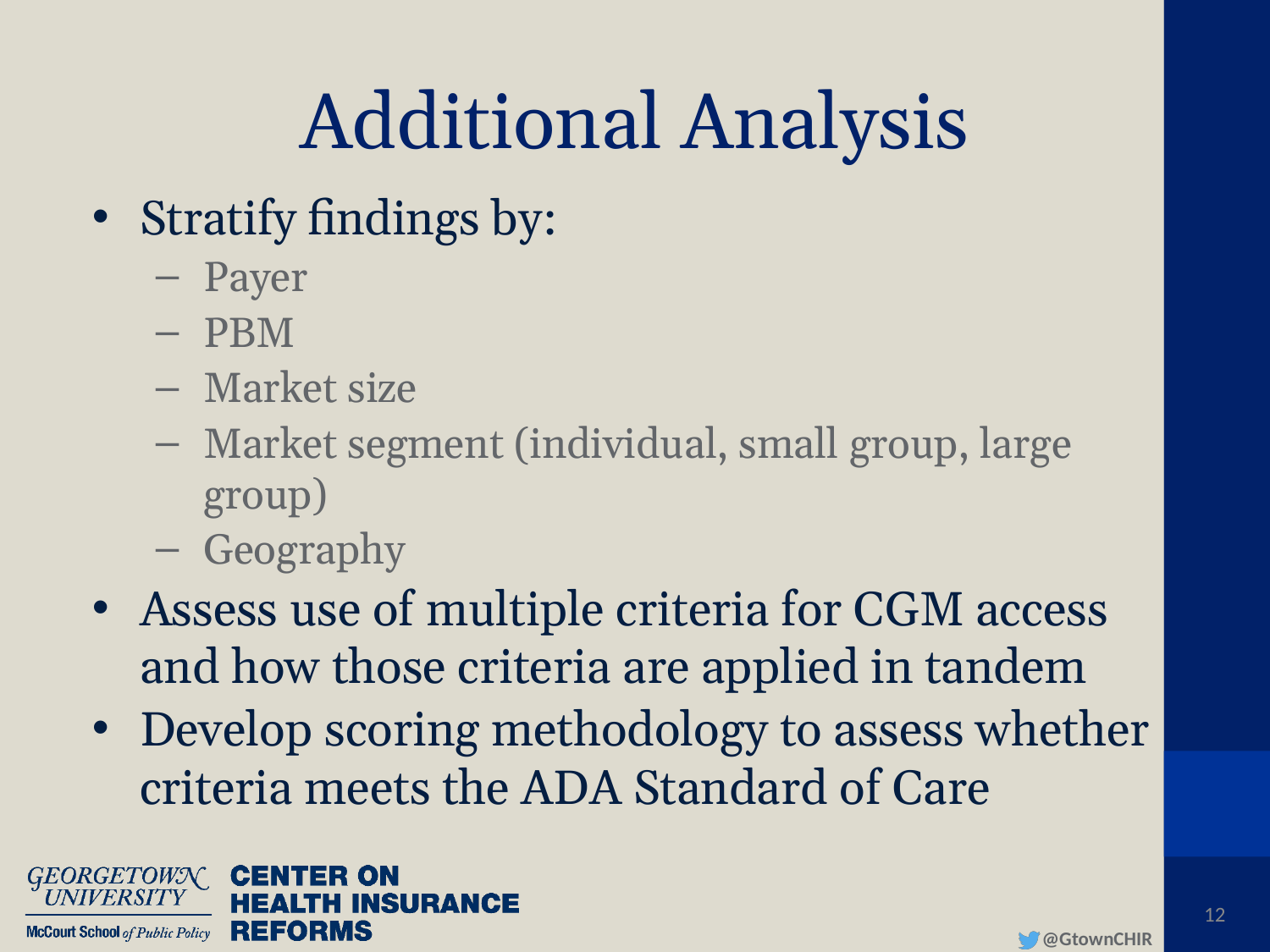

# Additional Analysis
Stratify findings by:
Payer
PBM
Market size
Market segment (individual, small group, large group)
Geography
Assess use of multiple criteria for CGM access and how those criteria are applied in tandem
Develop scoring methodology to assess whether criteria meets the ADA Standard of Care

12